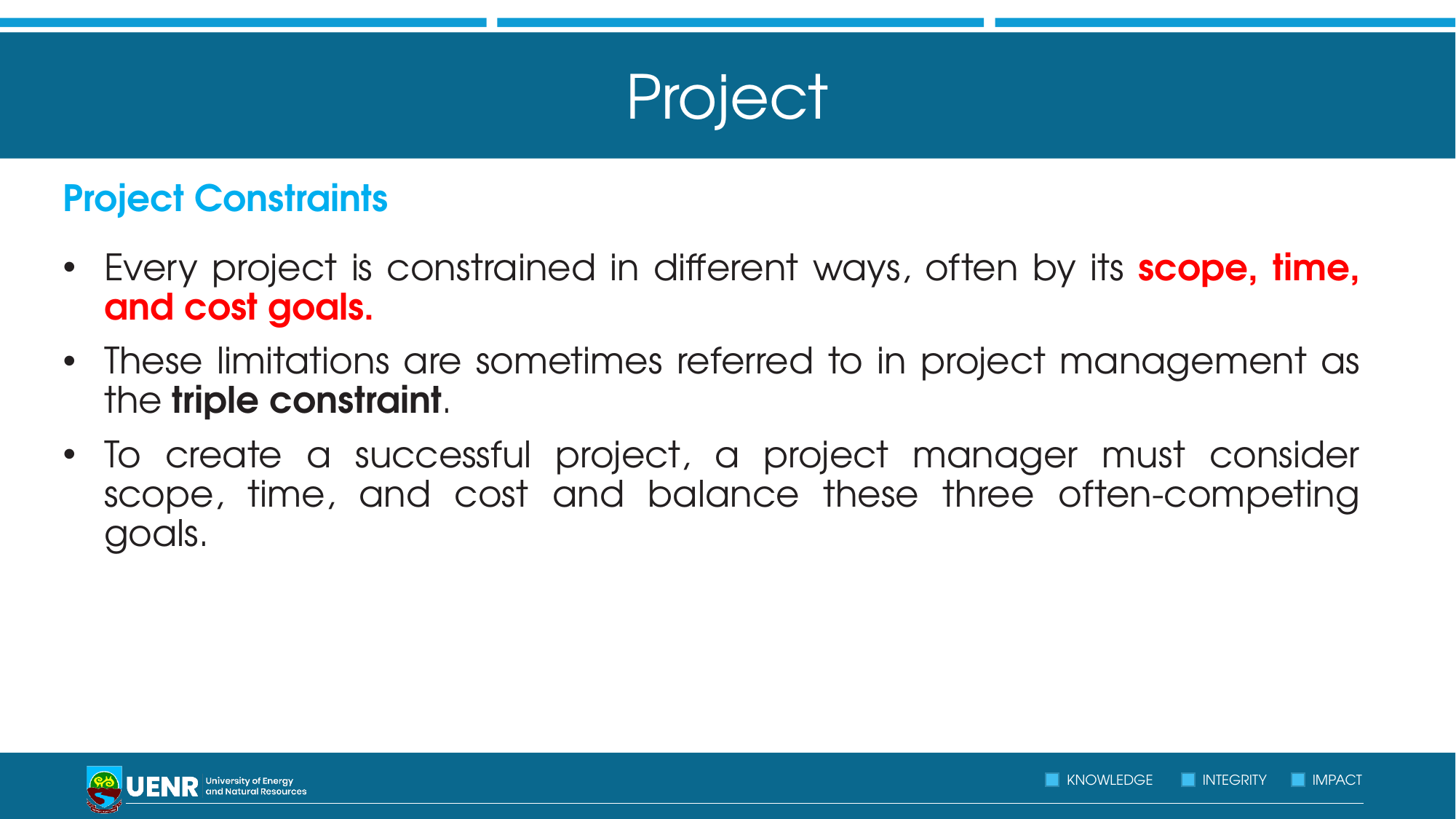

# Project
Project Constraints
Every project is constrained in different ways, often by its scope, time, and cost goals.
These limitations are sometimes referred to in project management as the triple constraint.
To create a successful project, a project manager must consider scope, time, and cost and balance these three often-competing goals.